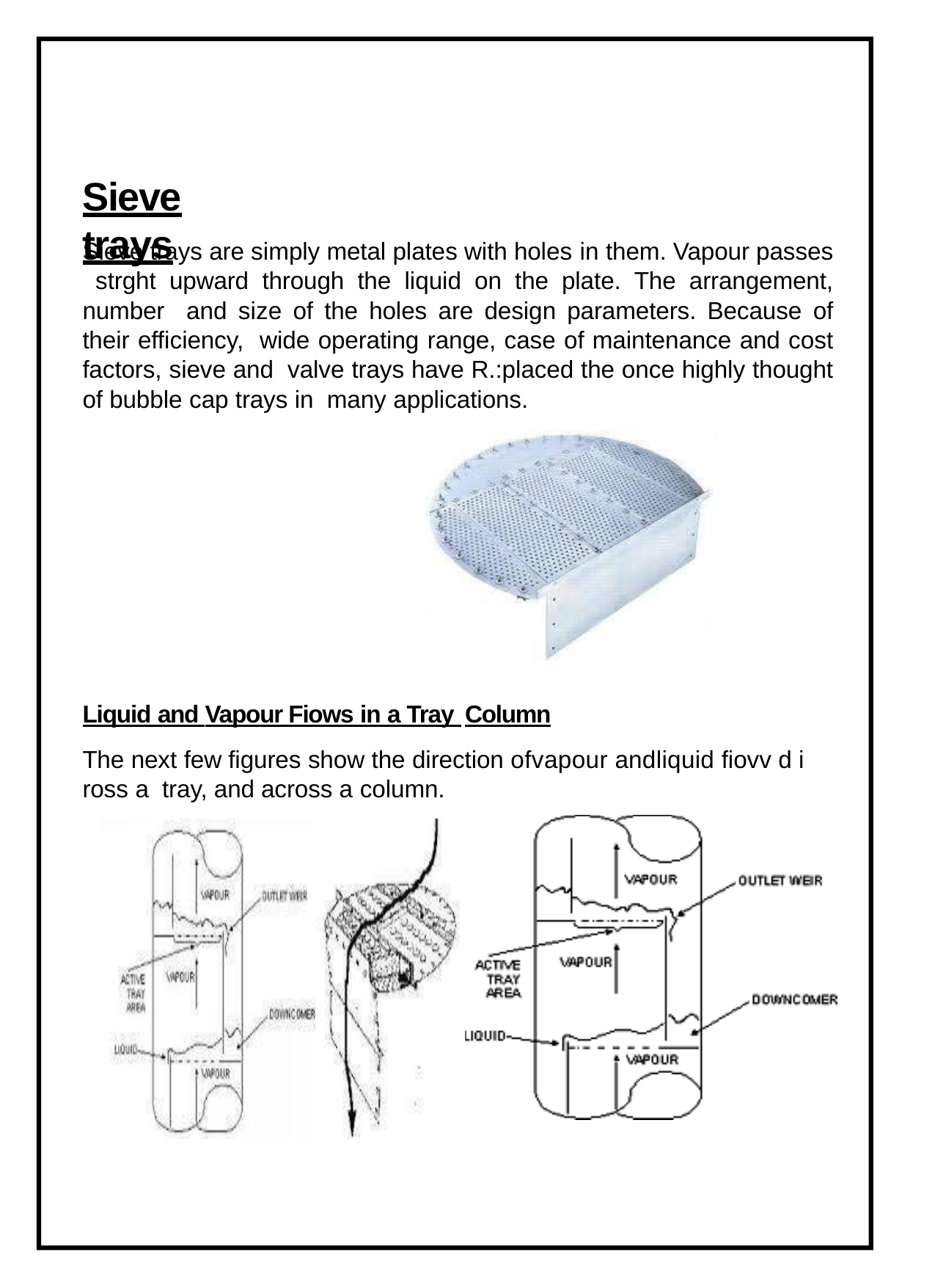

# Sieve trays
Sieve trays are simply metal plates with holes in them. Vapour passes  strght upward through the liquid on the plate. The arrangement, number  and size of the holes are design parameters. Because of their efficiency,  wide operating range, case of maintenance and cost factors, sieve and  valve trays have R.:placed the once highly thought of bubble cap trays in  many applications.

Liquid and Vapour Fiows in a Tray Column
The next few figures show the direction ofvapour andliquid fiovv d i ross a  tray, and across a column.